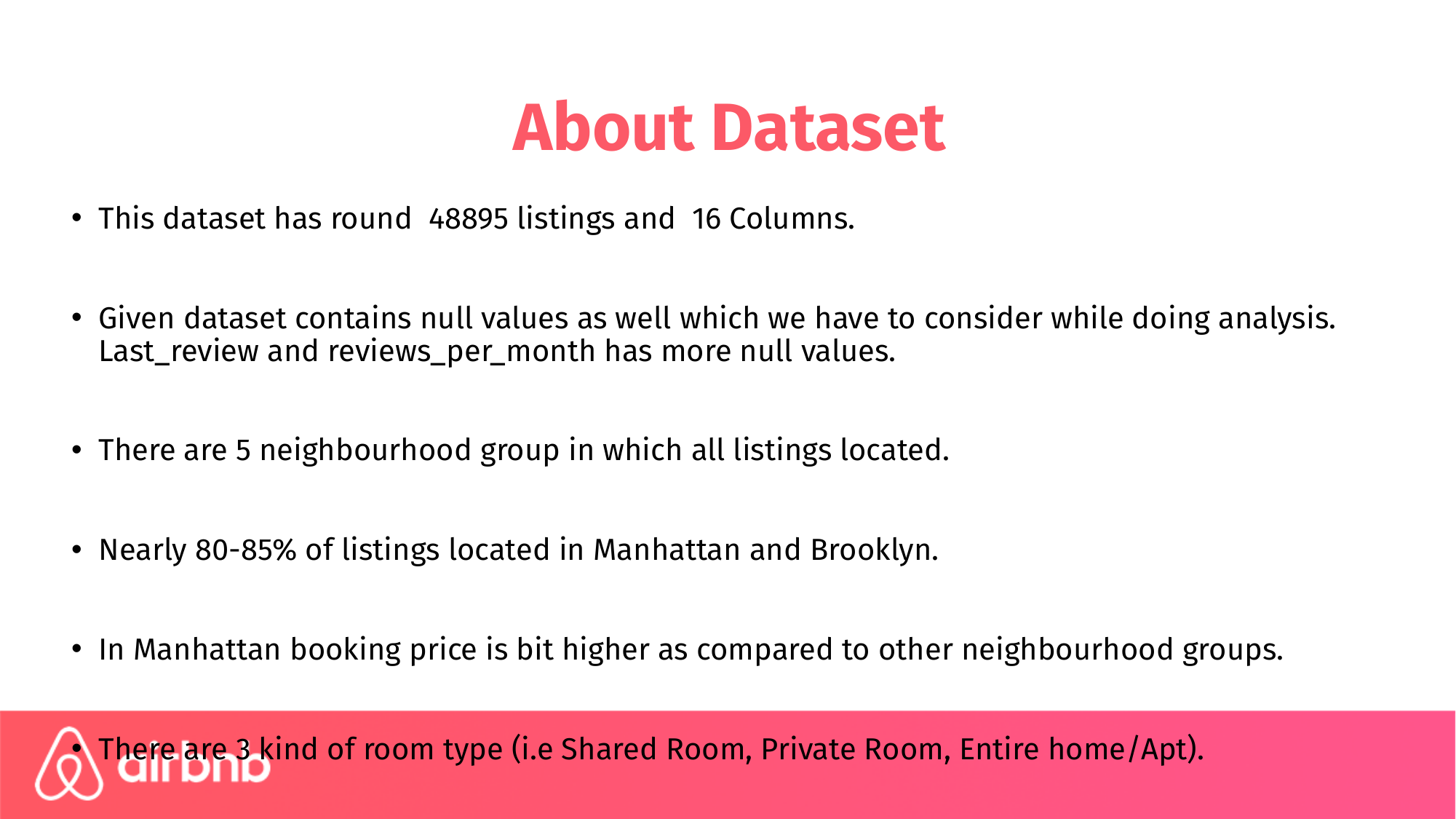

# About Dataset
This dataset has round  48895 listings and  16 Columns.

Given dataset contains null values as well which we have to consider while doing analysis. Last_review and reviews_per_month has more null values.

There are 5 neighbourhood group in which all listings located.

Nearly 80-85% of listings located in Manhattan and Brooklyn.

In Manhattan booking price is bit higher as compared to other neighbourhood groups.

There are 3 kind of room type (i.e Shared Room, Private Room, Entire home/Apt).

Out of which Shared room are least preferred by the customer even after having less price for booking.